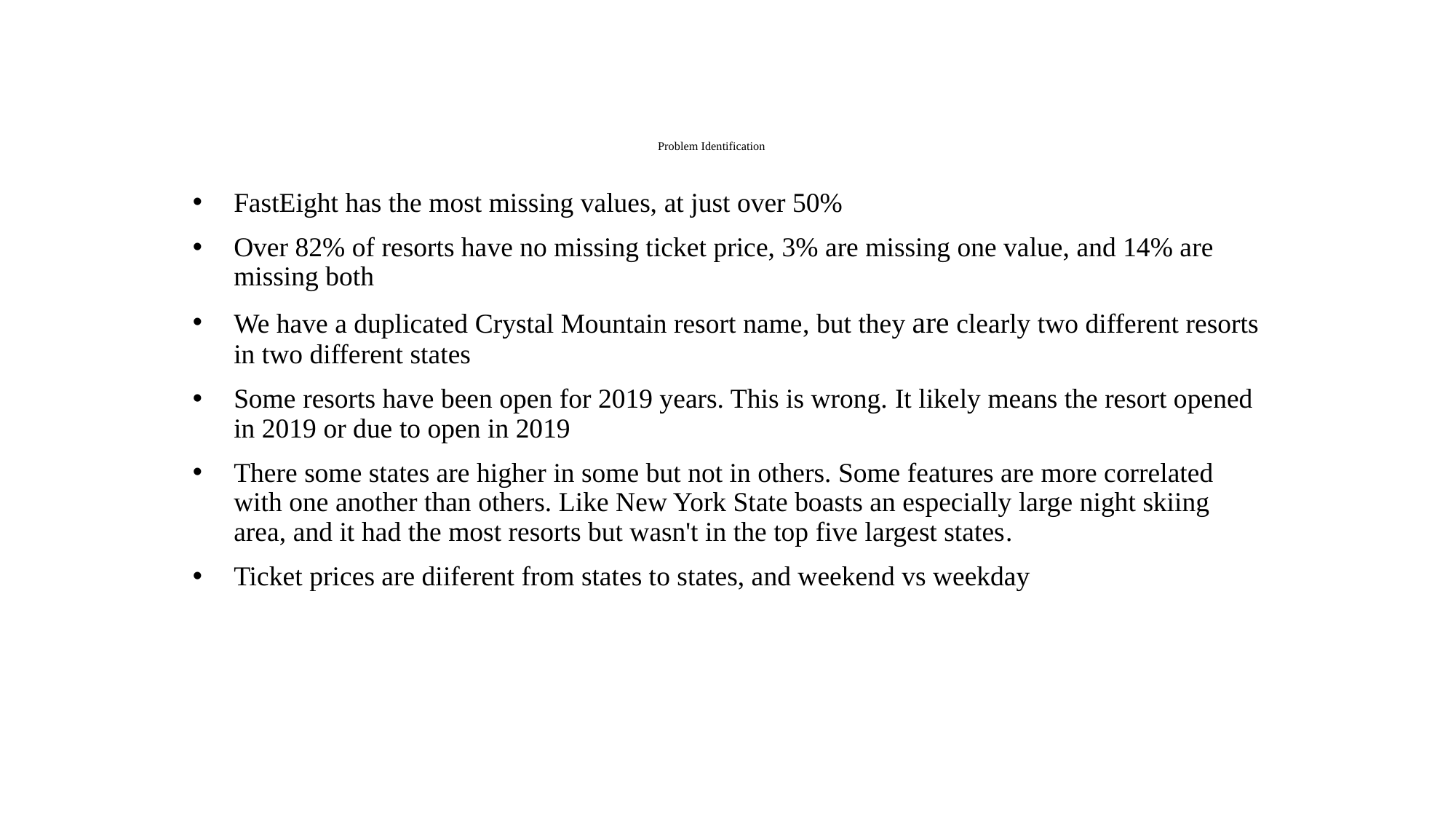

# Problem Identification
FastEight has the most missing values, at just over 50%
Over 82% of resorts have no missing ticket price, 3% are missing one value, and 14% are missing both
We have a duplicated Crystal Mountain resort name, but they are clearly two different resorts in two different states
Some resorts have been open for 2019 years. This is wrong. It likely means the resort opened in 2019 or due to open in 2019
There some states are higher in some but not in others. Some features are more correlated with one another than others. Like New York State boasts an especially large night skiing area, and it had the most resorts but wasn't in the top five largest states.
Ticket prices are diiferent from states to states, and weekend vs weekday